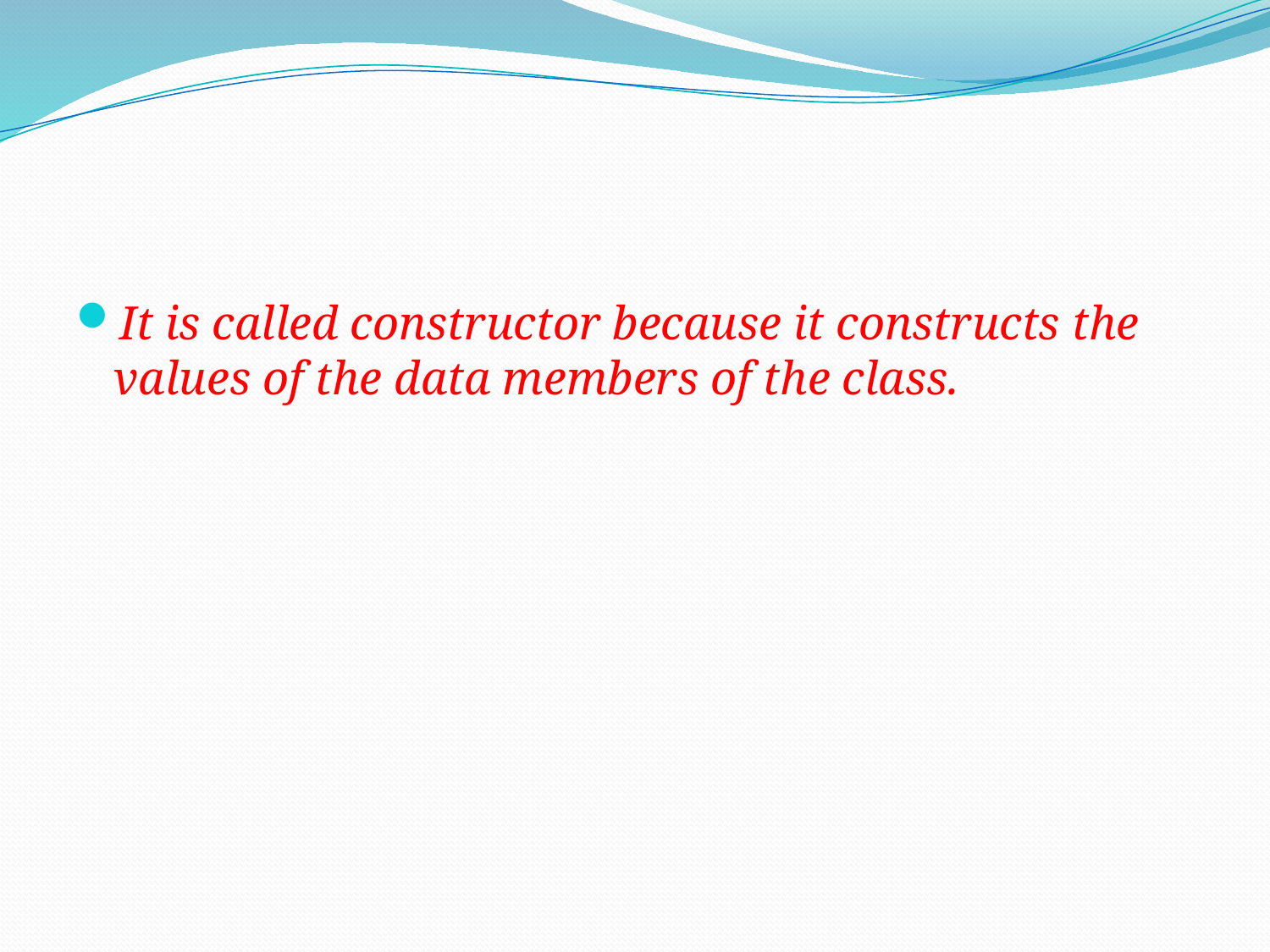

It is called constructor because it constructs the values of the data members of the class.